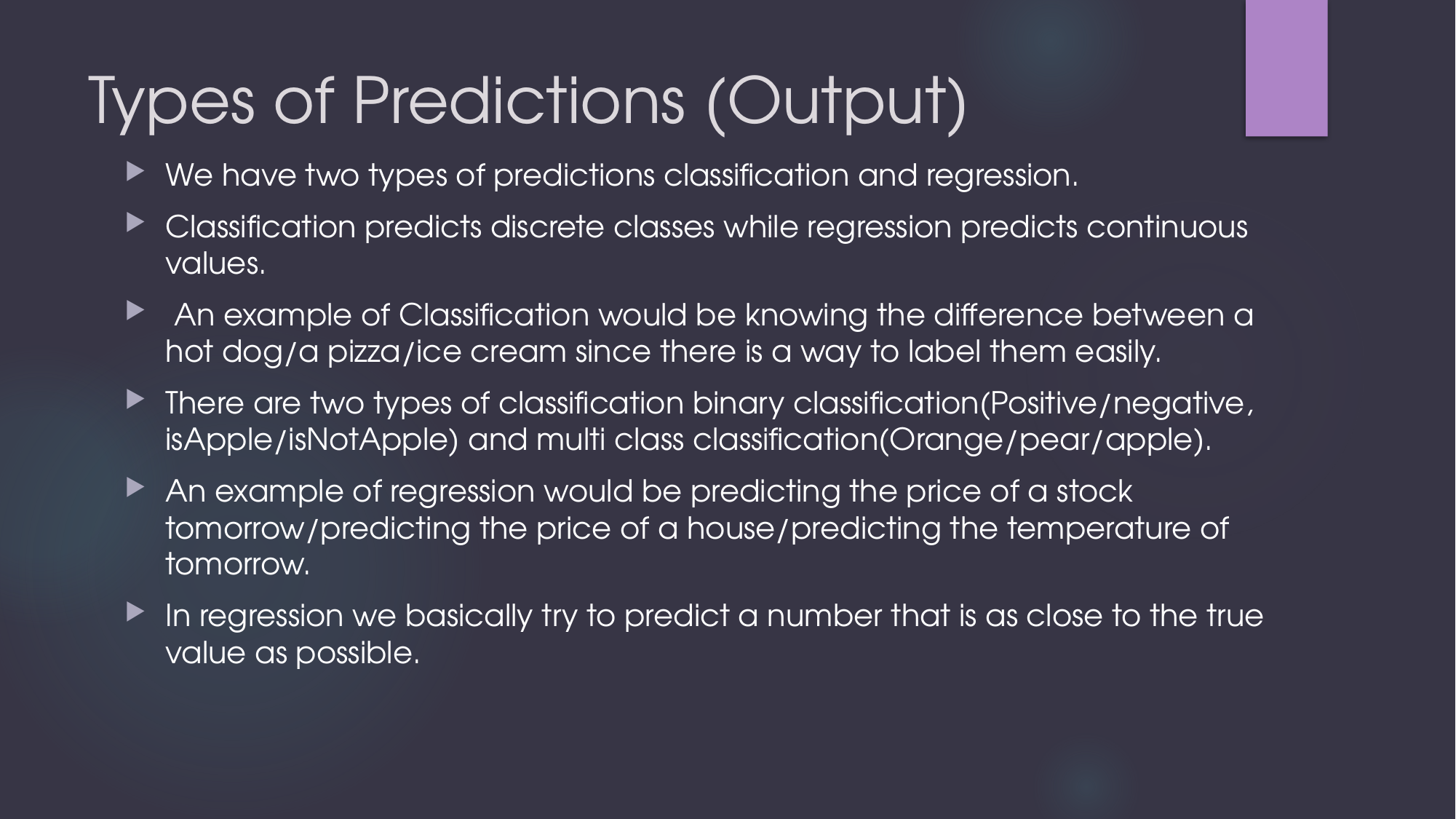

# Types of Predictions (Output)
We have two types of predictions classification and regression.
Classification predicts discrete classes while regression predicts continuous values.
 An example of Classification would be knowing the difference between a hot dog/a pizza/ice cream since there is a way to label them easily.
There are two types of classification binary classification(Positive/negative, isApple/isNotApple) and multi class classification(Orange/pear/apple).
An example of regression would be predicting the price of a stock tomorrow/predicting the price of a house/predicting the temperature of tomorrow.
In regression we basically try to predict a number that is as close to the true value as possible.